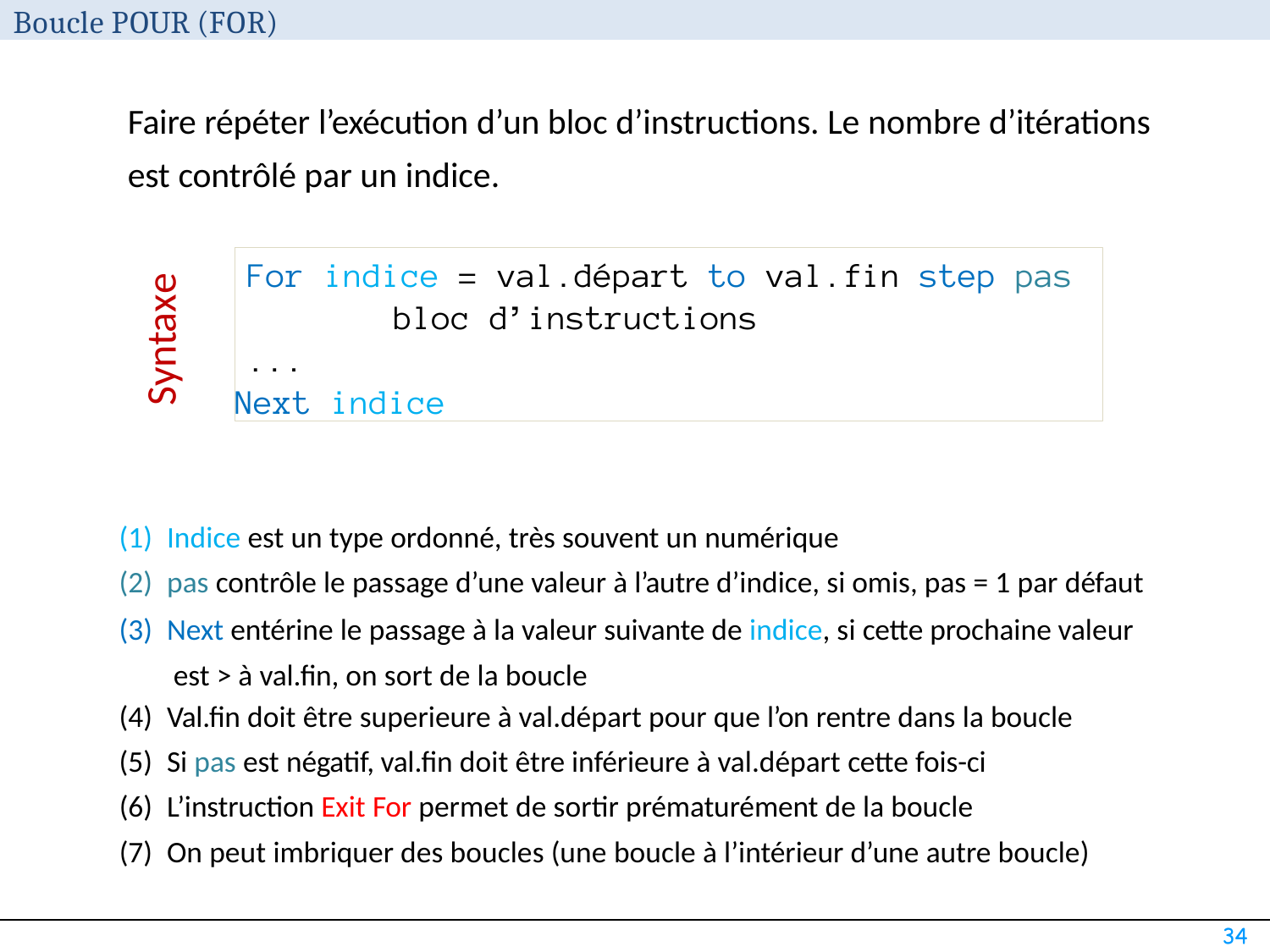

# Boucle POUR (FOR)
Faire répéter l’exécution d’un bloc d’instructions. Le nombre d’itérations  est contrôlé par un indice.
For indice = val.départ to val.fin step pas  bloc d’instructions
...
Next indice
Syntaxe
Indice est un type ordonné, très souvent un numérique
pas contrôle le passage d’une valeur à l’autre d’indice, si omis, pas = 1 par défaut
Next entérine le passage à la valeur suivante de indice, si cette prochaine valeur  est > à val.fin, on sort de la boucle
Val.fin doit être superieure à val.départ pour que l’on rentre dans la boucle
Si pas est négatif, val.fin doit être inférieure à val.départ cette fois-ci
L’instruction Exit For permet de sortir prématurément de la boucle
On peut imbriquer des boucles (une boucle à l’intérieur d’une autre boucle)
34